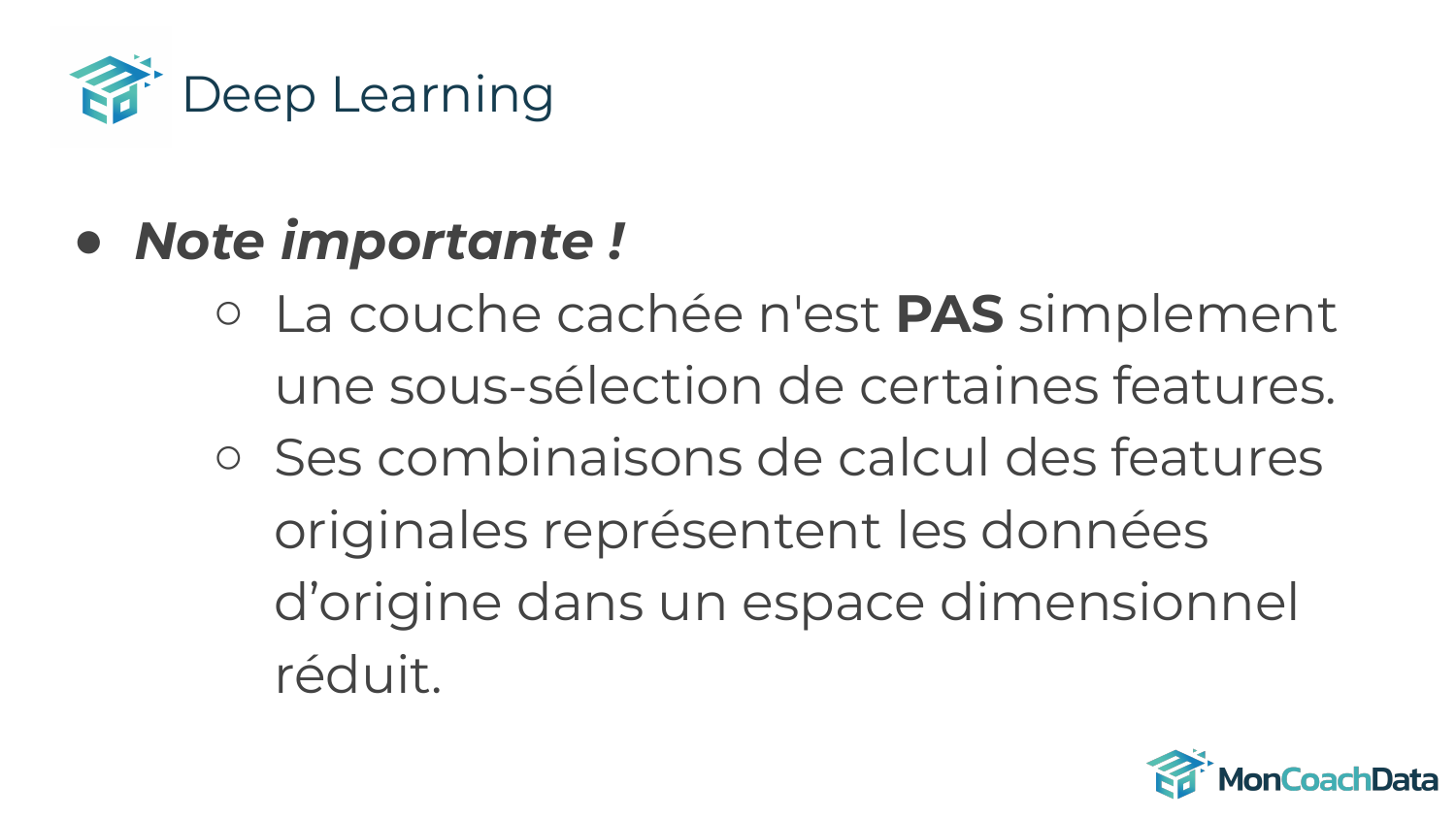

# Deep Learning
Note importante !
La couche cachée n'est PAS simplement une sous-sélection de certaines features.
Ses combinaisons de calcul des features originales représentent les données d’origine dans un espace dimensionnel réduit.